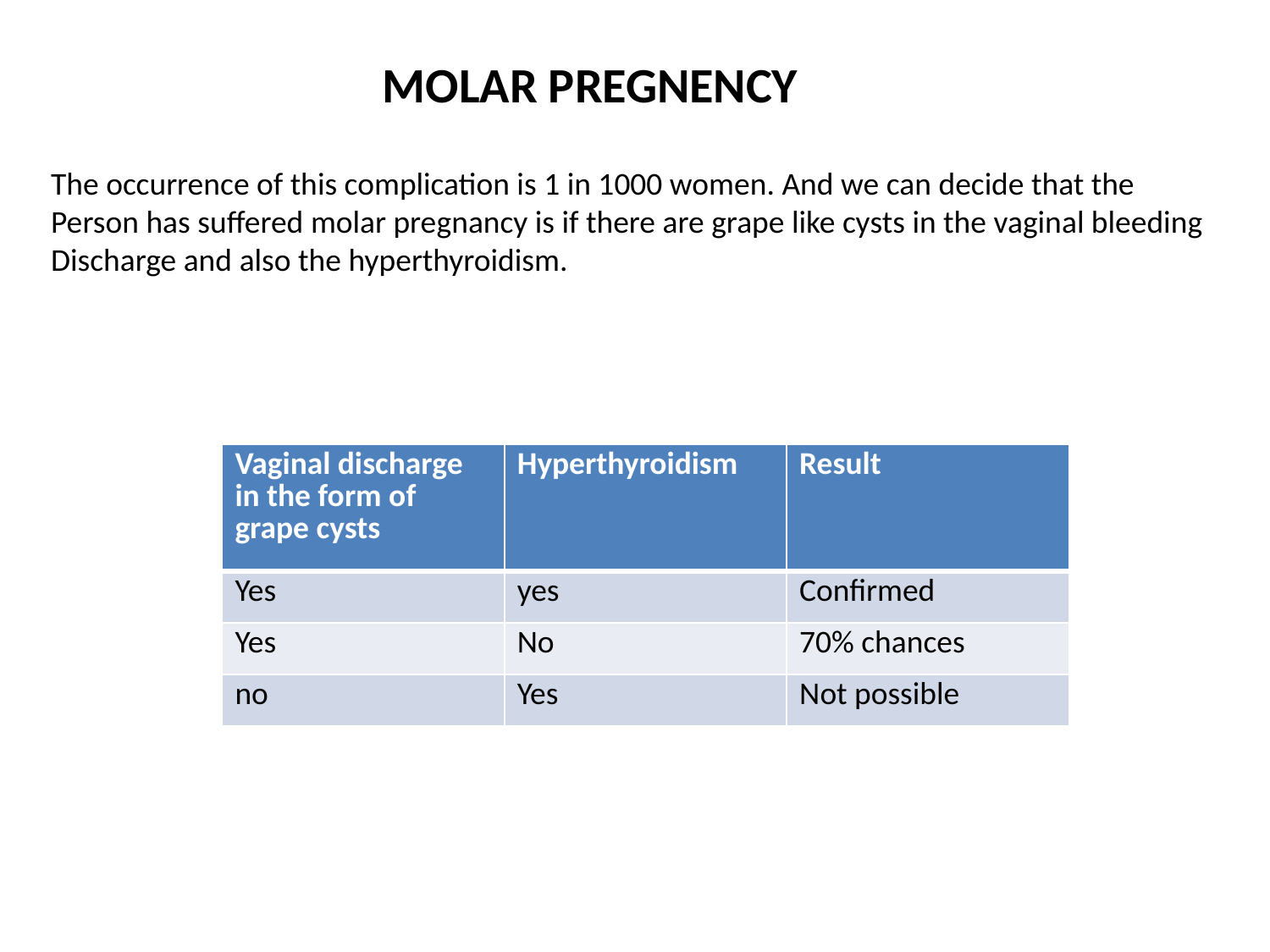

MOLAR PREGNENCY
The occurrence of this complication is 1 in 1000 women. And we can decide that the
Person has suffered molar pregnancy is if there are grape like cysts in the vaginal bleeding
Discharge and also the hyperthyroidism.
| Vaginal discharge in the form of grape cysts | Hyperthyroidism | Result |
| --- | --- | --- |
| Yes | yes | Confirmed |
| Yes | No | 70% chances |
| no | Yes | Not possible |